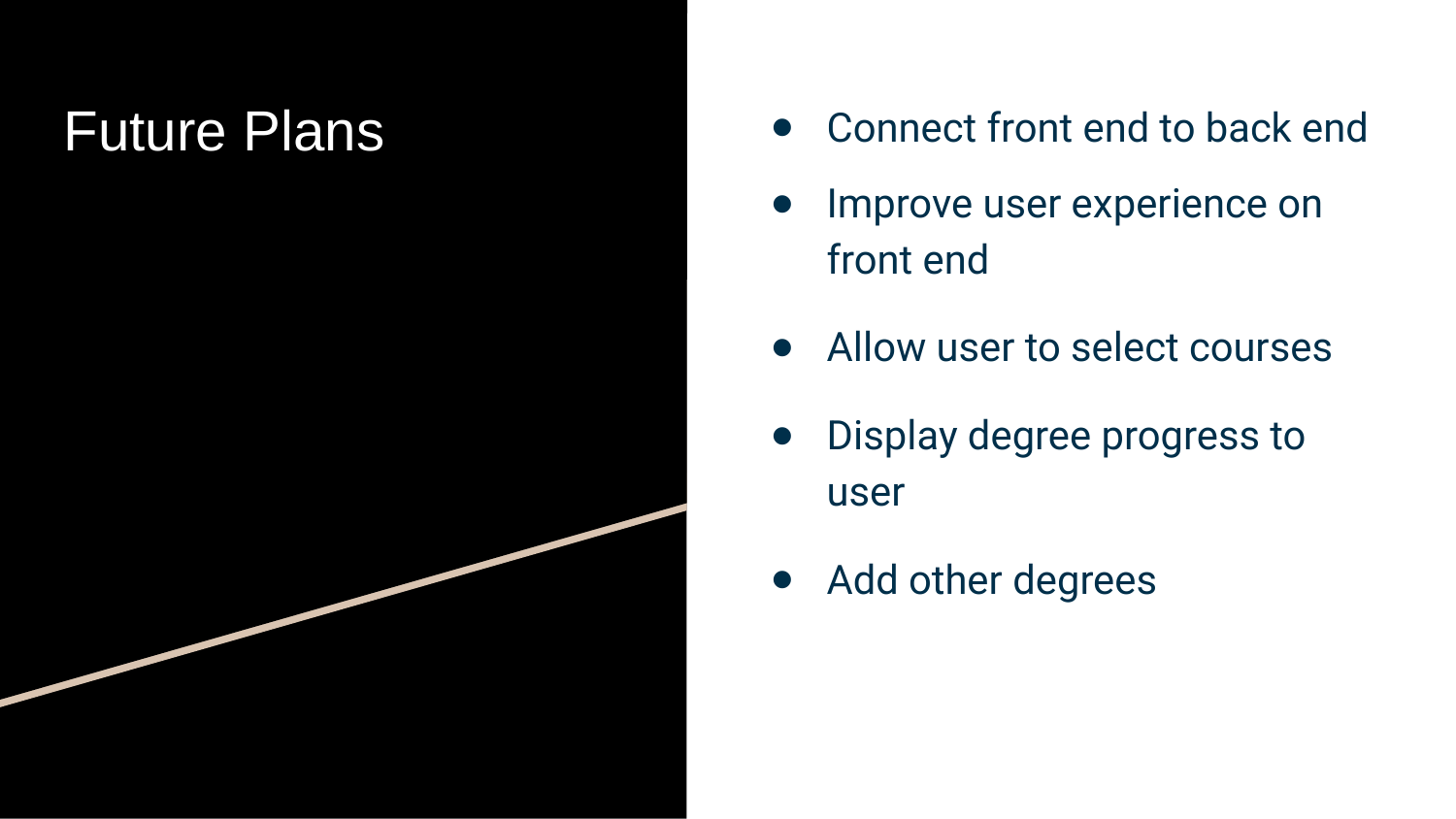

Future Plans
Connect front end to back end
Improve user experience on front end
Allow user to select courses
Display degree progress to user
Add other degrees